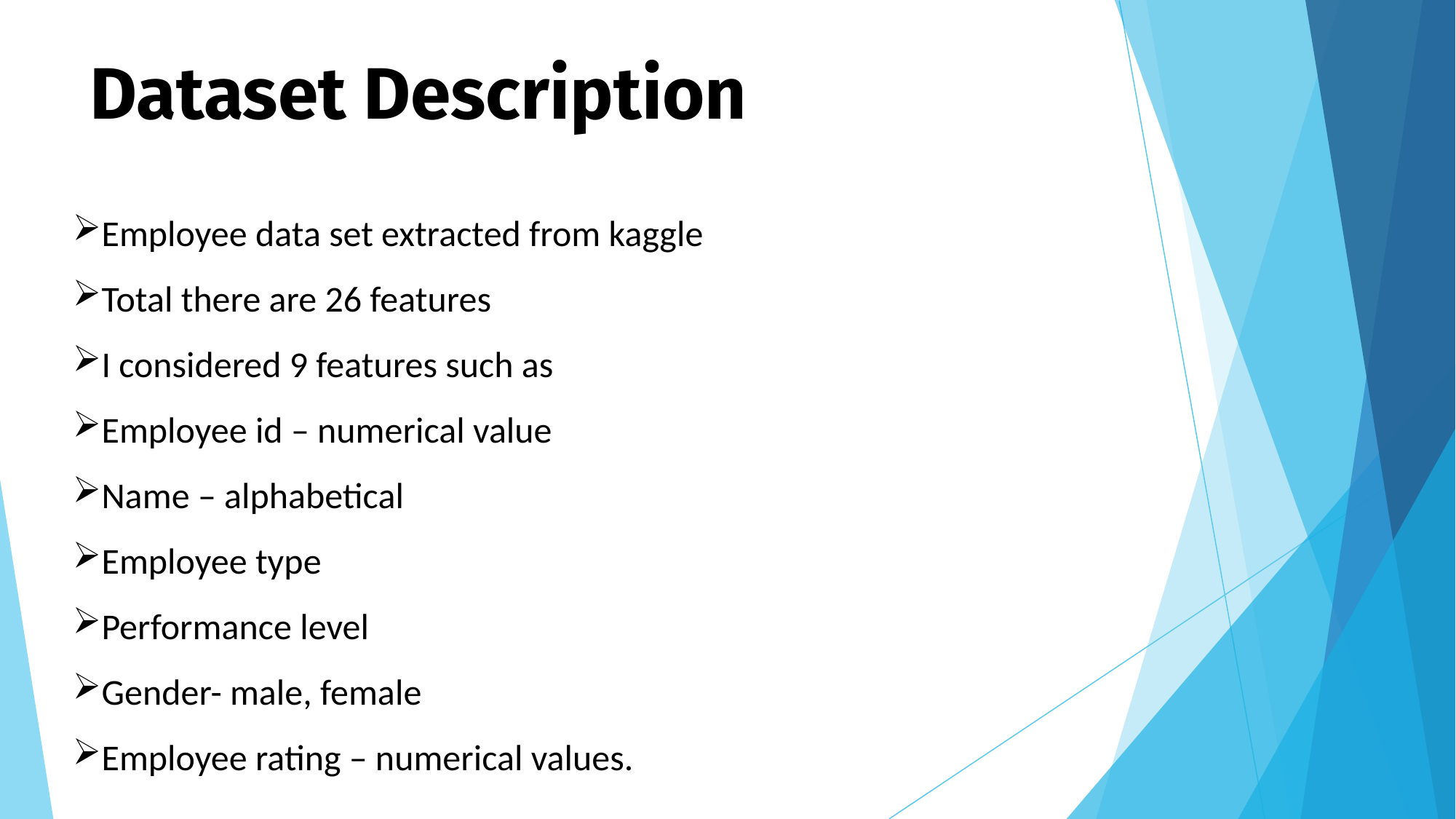

# Dataset Description
Employee data set extracted from kaggle
Total there are 26 features
I considered 9 features such as
Employee id – numerical value
Name – alphabetical
Employee type
Performance level
Gender- male, female
Employee rating – numerical values.